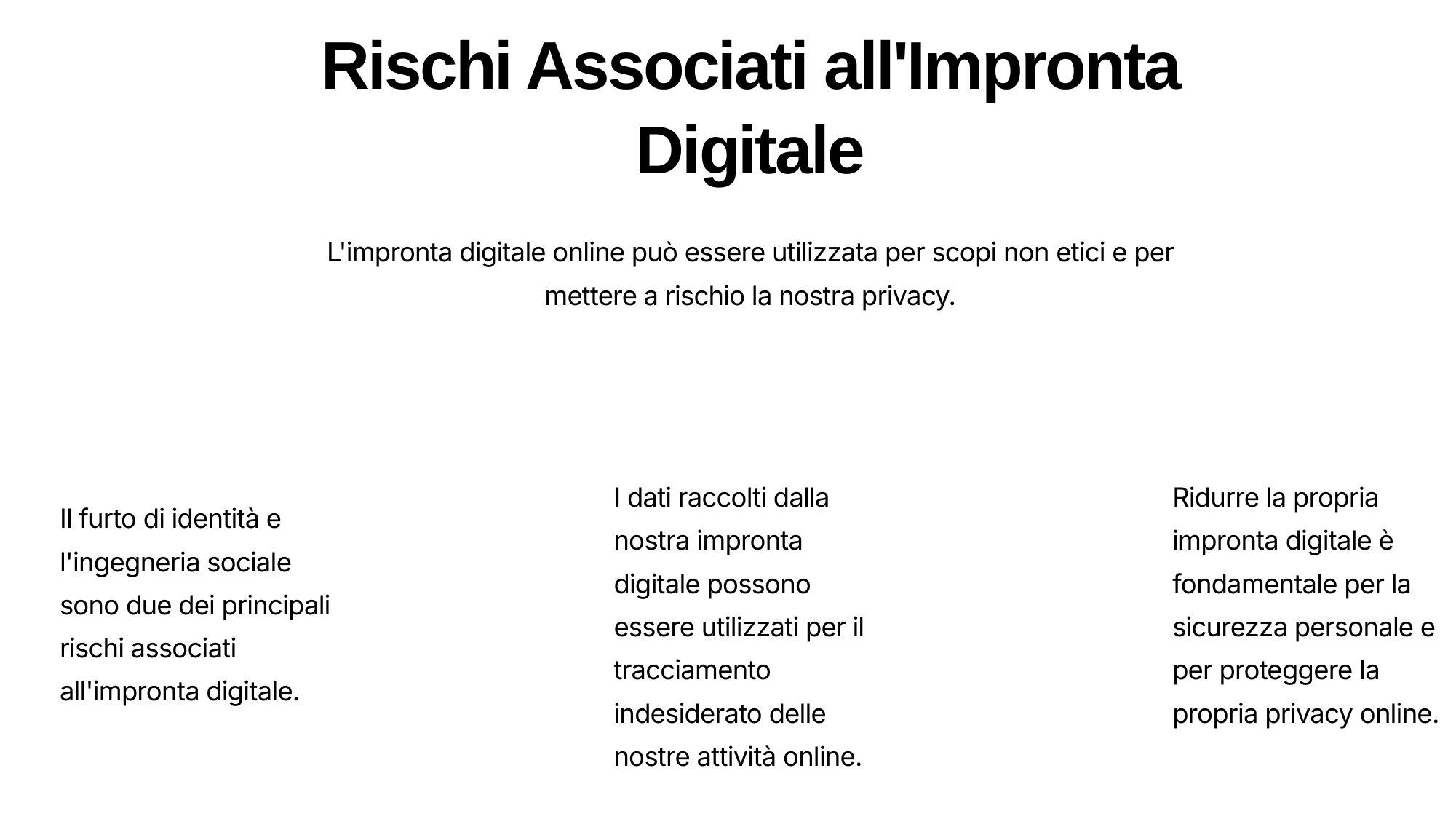

Rischi Associati all'Impronta Digitale
L'impronta digitale online può essere utilizzata per scopi non etici e per mettere a rischio la nostra privacy.
I dati raccolti dalla nostra impronta digitale possono essere utilizzati per il tracciamento indesiderato delle nostre attività online.
Ridurre la propria impronta digitale è fondamentale per la sicurezza personale e per proteggere la propria privacy online.
Il furto di identità e l'ingegneria sociale sono due dei principali rischi associati all'impronta digitale.